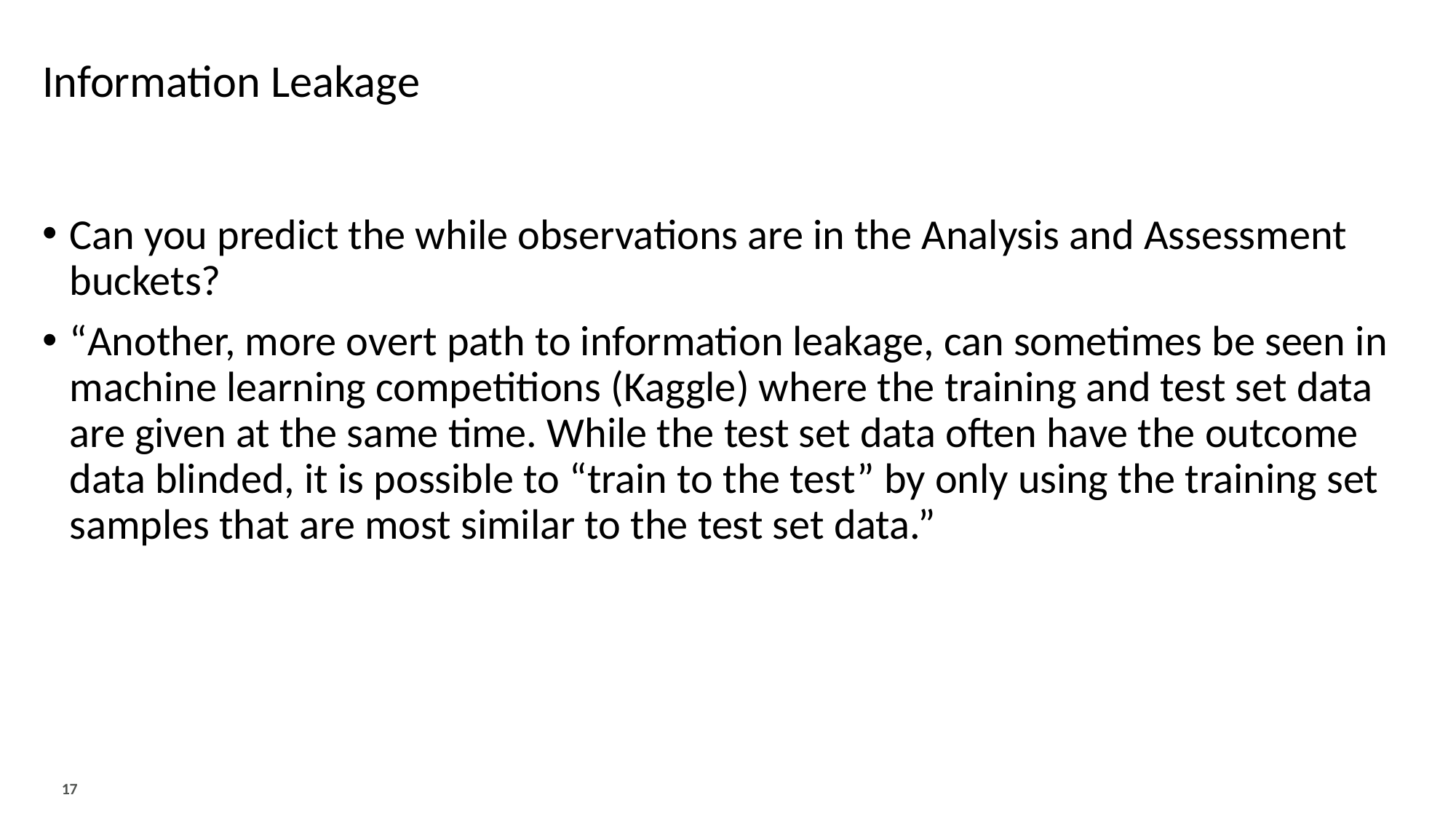

# Information Leakage

Can you predict the while observations are in the Analysis and Assessment buckets?
“Another, more overt path to information leakage, can sometimes be seen in machine learning competitions (Kaggle) where the training and test set data are given at the same time. While the test set data often have the outcome data blinded, it is possible to “train to the test” by only using the training set samples that are most similar to the test set data.”
17